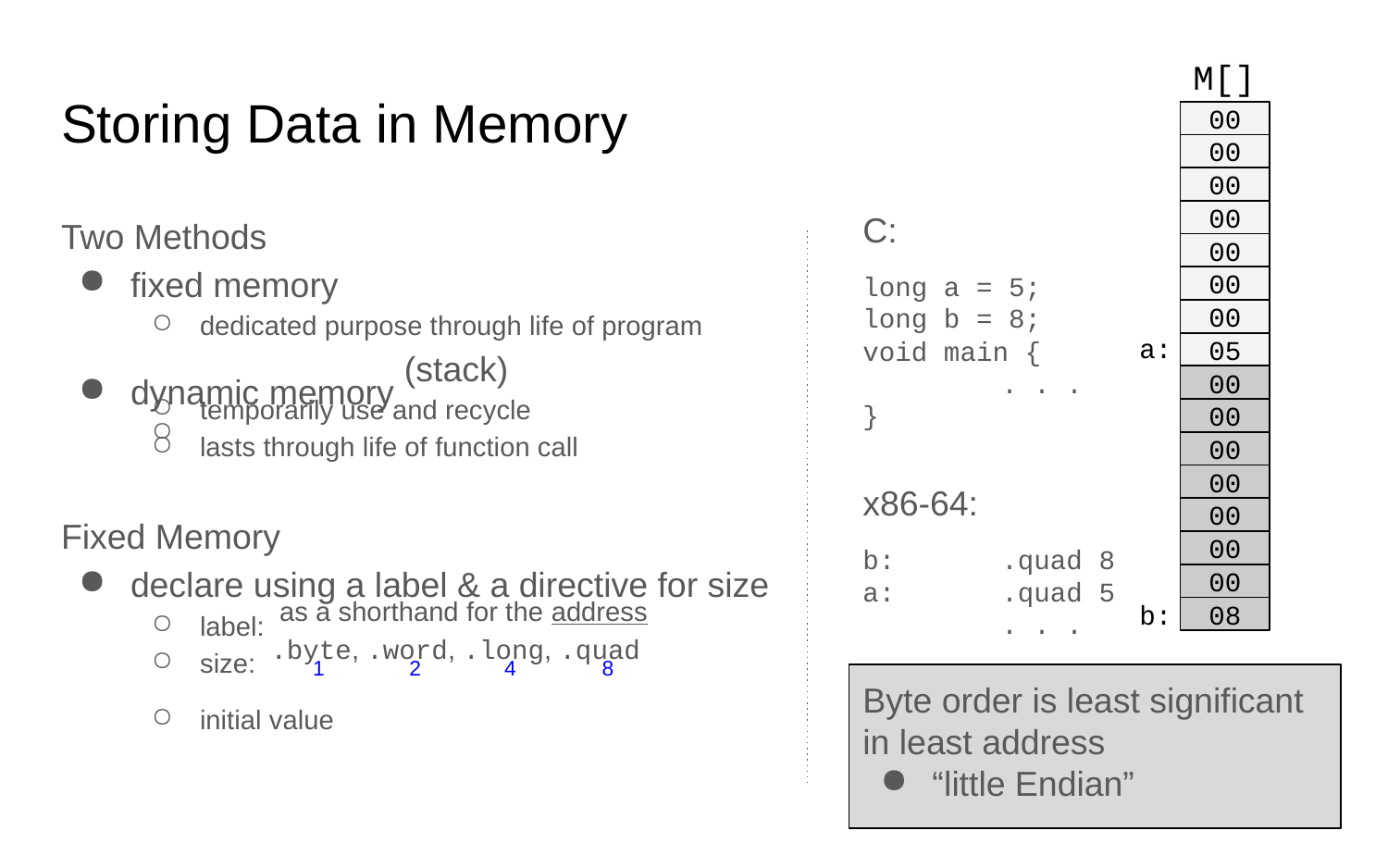

M[]
# Storing Data in Memory

00

00

00
C:
long a = 5;
long b = 8;
void main {
	. . .
}
Two Methods
fixed memory

dynamic memory

Fixed Memory
declare using a label & a directive for size
label:
size:
initial value

00

00

00
dedicated purpose through life of program

00
(stack)
a:

05

00
temporarily use and recycle
lasts through life of function call

00

00

00
x86-64:
b:	.quad 8
a: 	.quad 5
	. . .

00

00

00
as a shorthand for the address
b:

08
.byte, .word, .long, .quad
1
2
4
8
Byte order is least significant in least address
“little Endian”